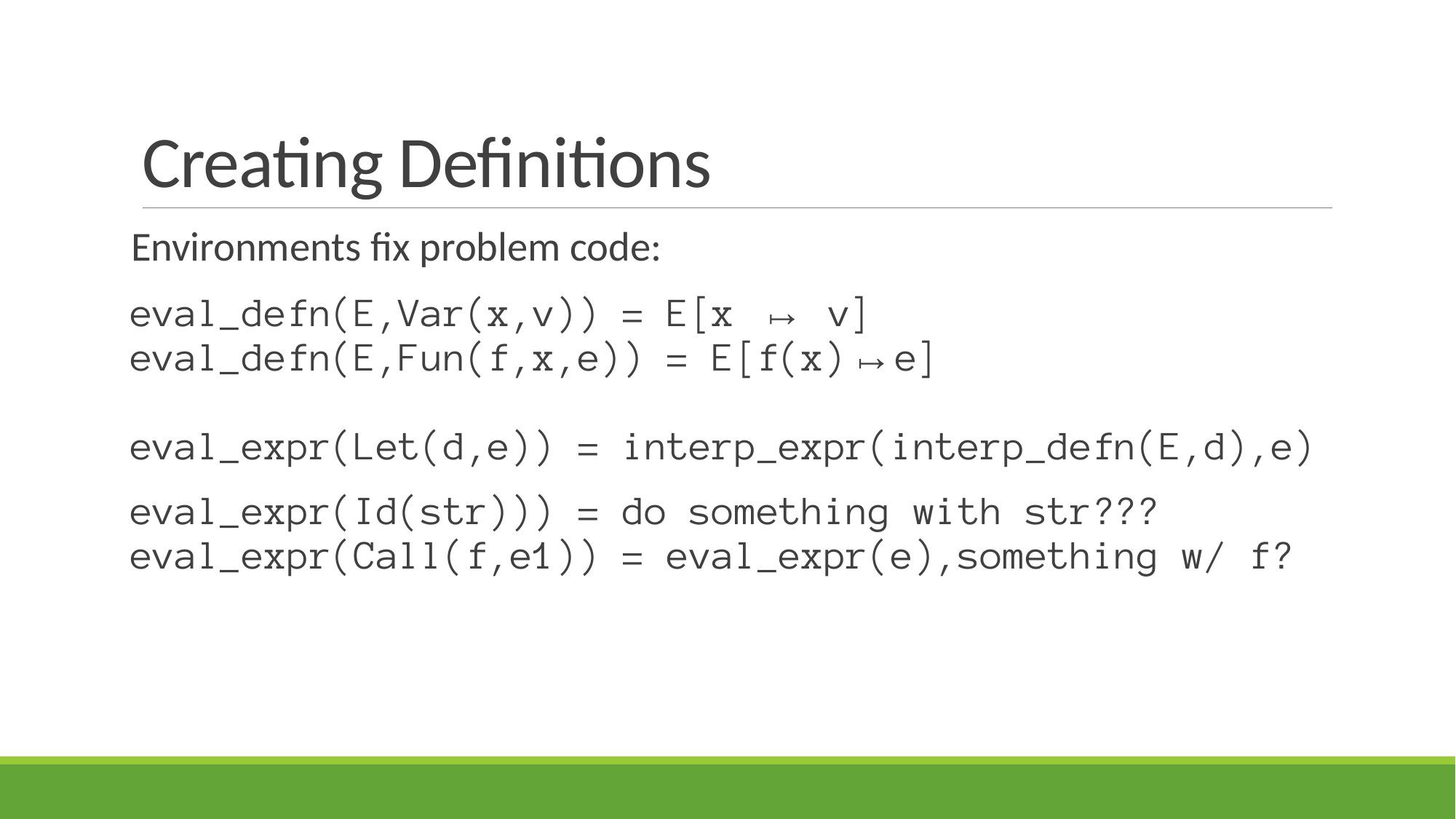

# Creating Definitions
Environments fix problem code:
eval_defn(E,Var(x,v)) = E[x ↦ v]
eval_defn(E,Fun(f,x,e)) = E[f(x)↦e]
eval_expr(Let(d,e)) = interp_expr(interp_defn(E,d),e)
eval_expr(Id(str))) = do something with str???
eval_expr(Call(f,e1)) = eval_expr(e),something w/ f?